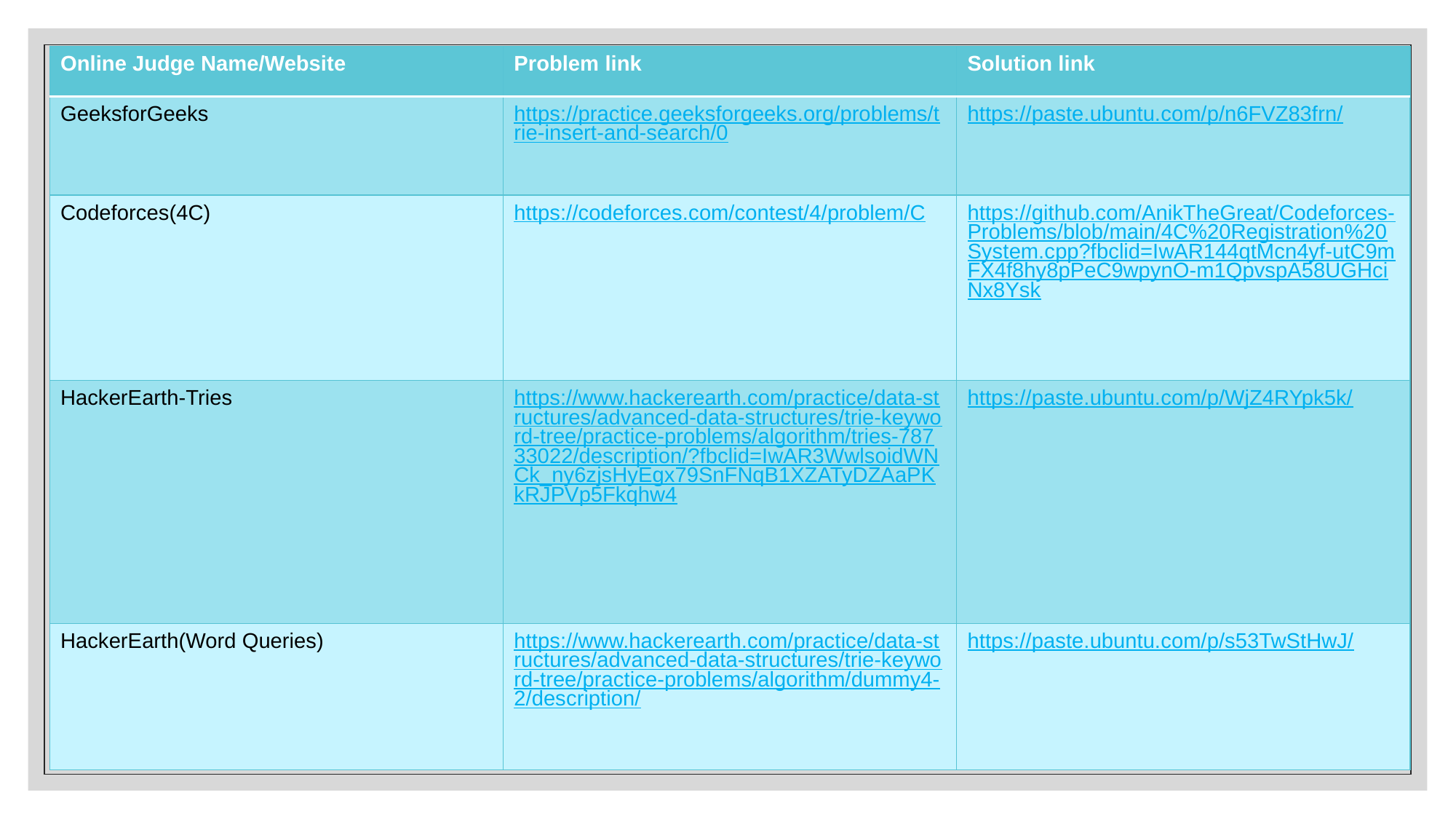

| Online Judge Name/Website | Problem link | Solution link |
| --- | --- | --- |
| GeeksforGeeks | https://practice.geeksforgeeks.org/problems/trie-insert-and-search/0 | https://paste.ubuntu.com/p/n6FVZ83frn/ |
| Codeforces(4C) | https://codeforces.com/contest/4/problem/C | https://github.com/AnikTheGreat/Codeforces-Problems/blob/main/4C%20Registration%20System.cpp?fbclid=IwAR144qtMcn4yf-utC9mFX4f8hy8pPeC9wpynO-m1QpvspA58UGHciNx8Ysk |
| HackerEarth-Tries | https://www.hackerearth.com/practice/data-structures/advanced-data-structures/trie-keyword-tree/practice-problems/algorithm/tries-78733022/description/?fbclid=IwAR3WwlsoidWNCk\_ny6zjsHyEgx79SnFNqB1XZATyDZAaPKkRJPVp5Fkqhw4 | https://paste.ubuntu.com/p/WjZ4RYpk5k/ |
| HackerEarth(Word Queries) | https://www.hackerearth.com/practice/data-structures/advanced-data-structures/trie-keyword-tree/practice-problems/algorithm/dummy4-2/description/ | https://paste.ubuntu.com/p/s53TwStHwJ/ |